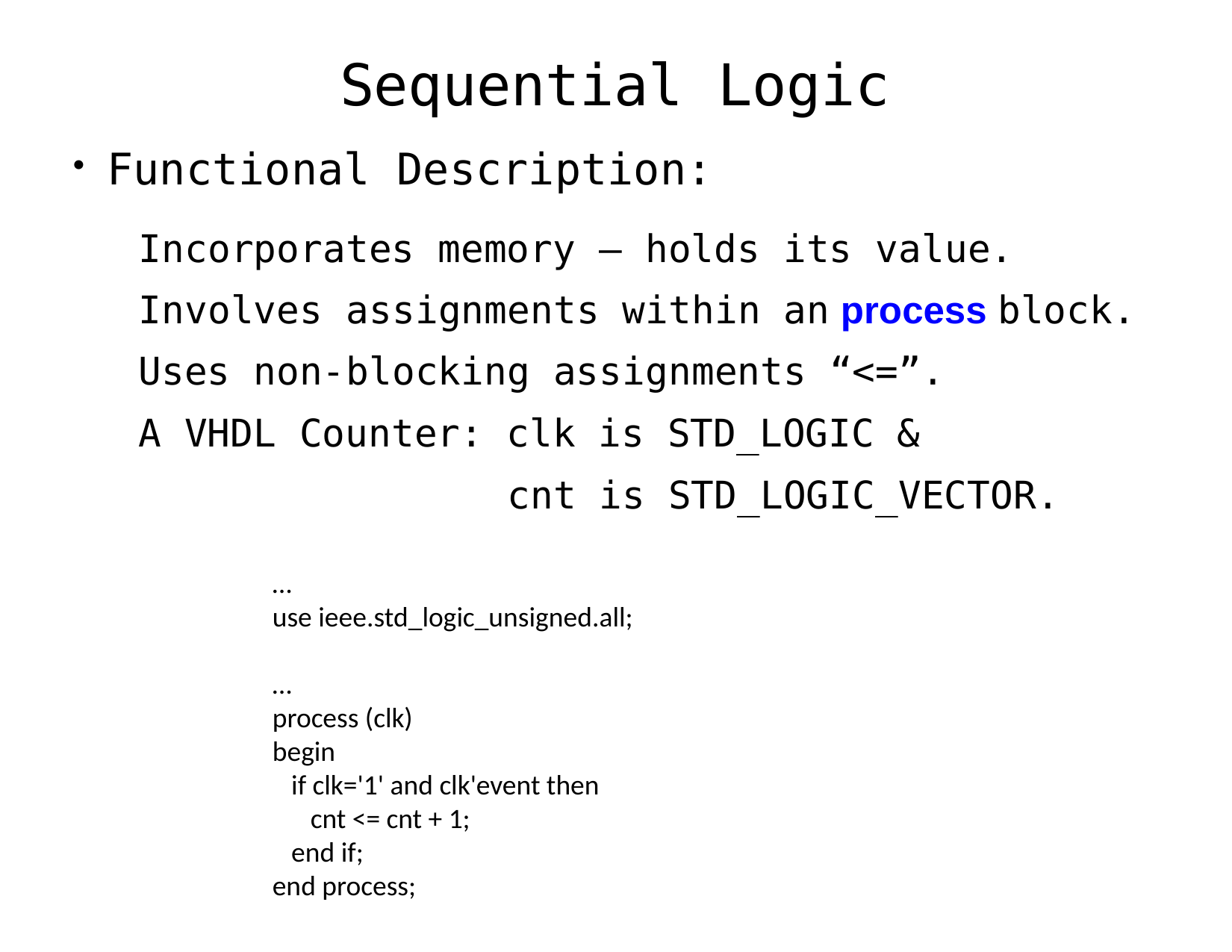

# Sequential Logic
Functional Description:
●
Incorporates memory – holds its value. Involves assignments within an process block.
Uses non-­blocking assignments “<=”.
A VHDL Counter: clk is STD_LOGIC &
                cnt is STD_LOGIC_VECTOR.
…
use ieee.std_logic_unsigned.all;

…
process (clk)
begin
   if clk='1' and clk'event then
      cnt <= cnt + 1;
   end if;
end process;